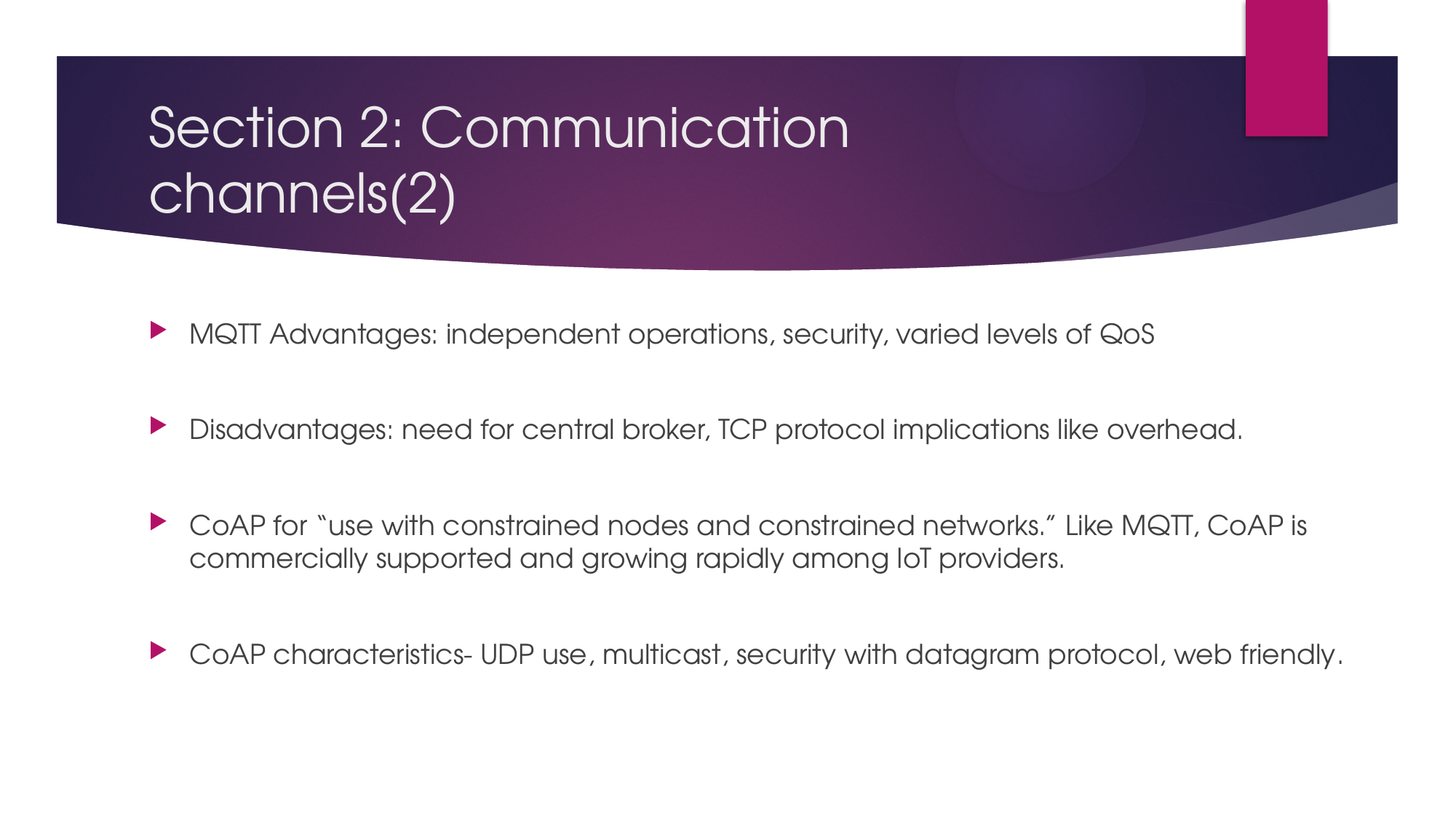

# Section 2: Communication channels(2)
MQTT Advantages: independent operations, security, varied levels of QoS

Disadvantages: need for central broker, TCP protocol implications like overhead.

CoAP for “use with constrained nodes and constrained networks.” Like MQTT, CoAP is commercially supported and growing rapidly among IoT providers.

CoAP characteristics- UDP use, multicast, security with datagram protocol, web friendly.